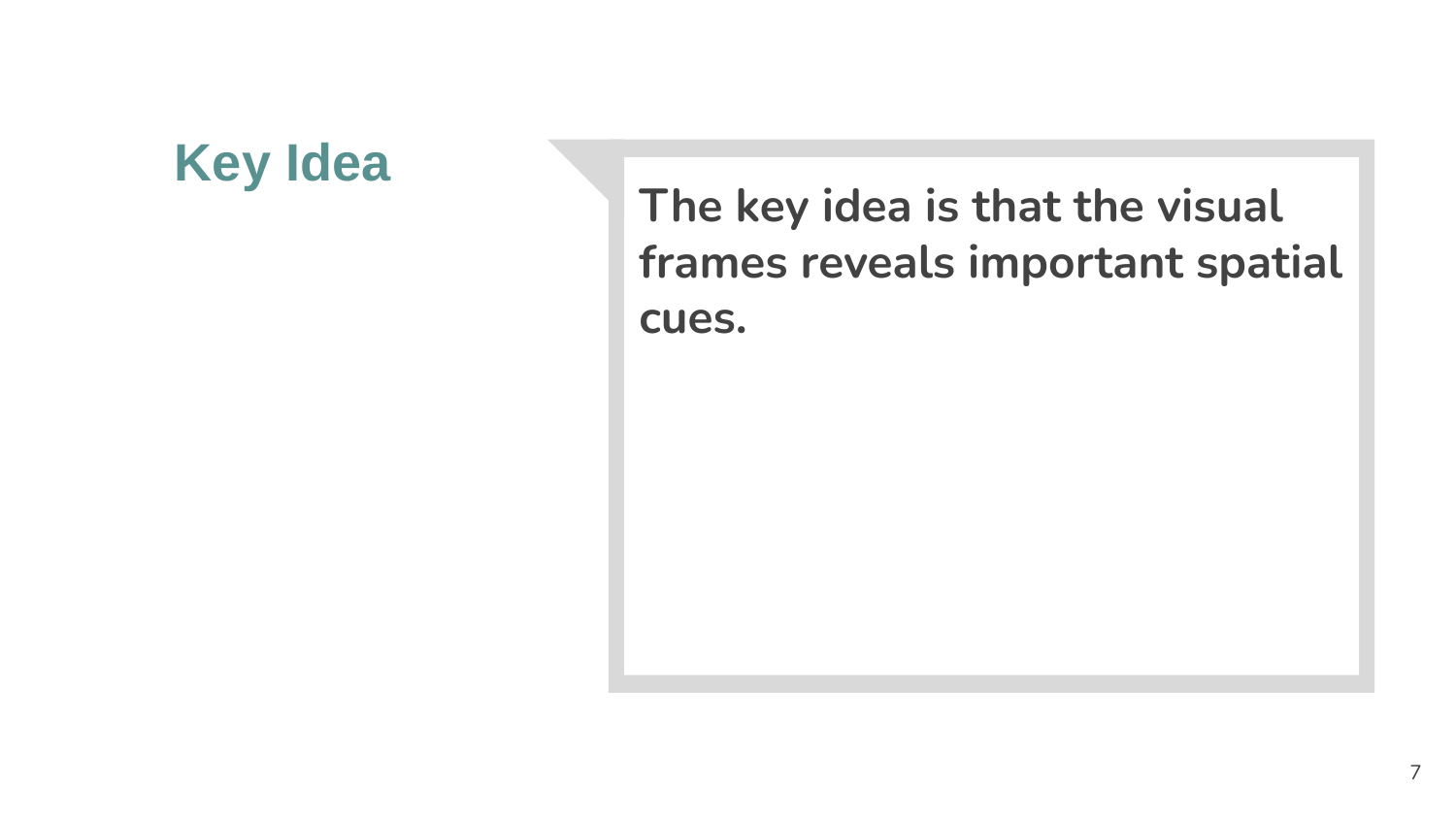

# Key Idea
The key idea is that the visual frames reveals important spatial cues.

7